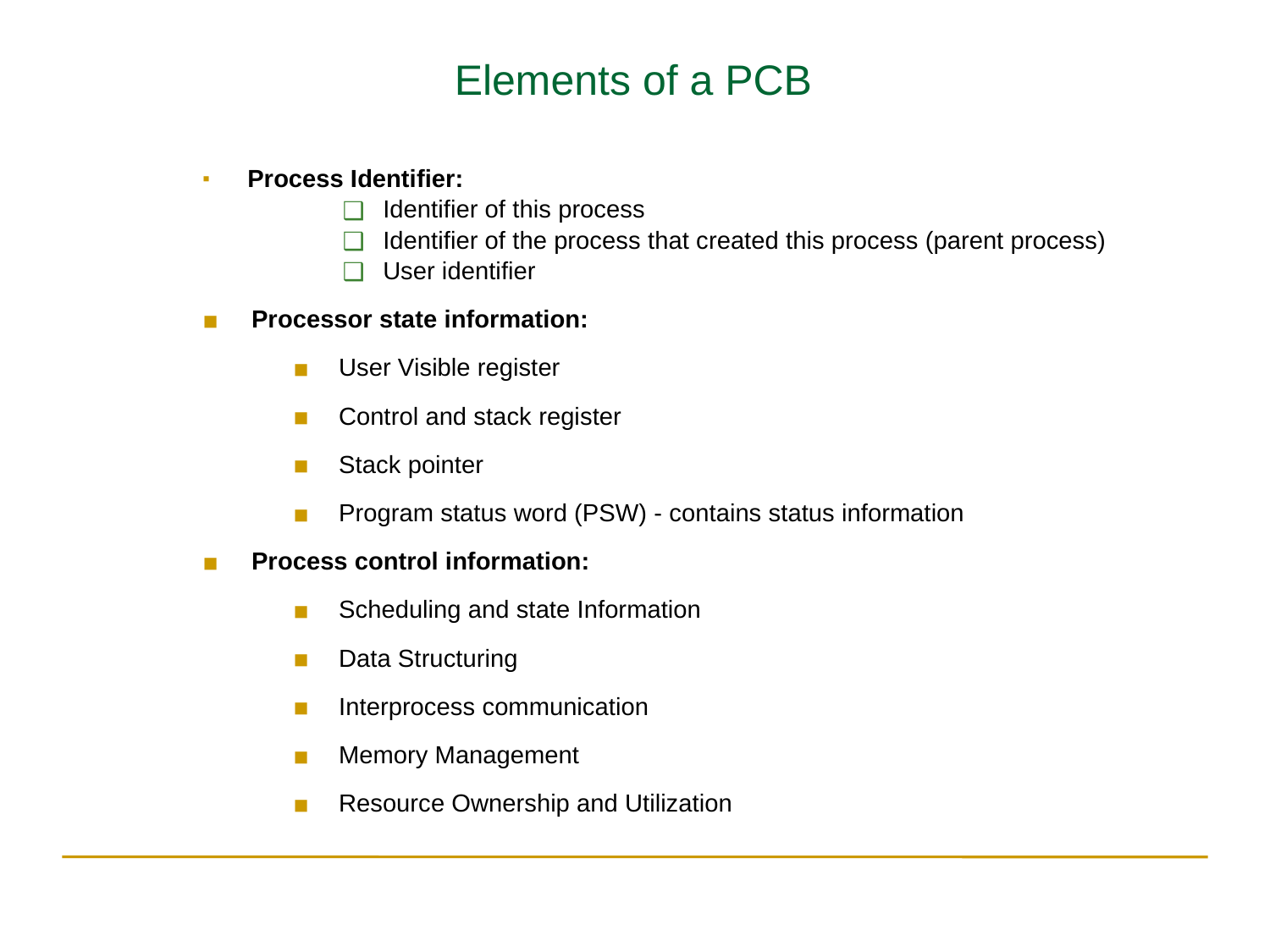

Elements of a PCB

 Process Identifier:
Identifier of this process
Identifier of the process that created this process (parent process)
User identifier
 Processor state information:
User Visible register
Control and stack register
Stack pointer
Program status word (PSW) - contains status information
 Process control information:
Scheduling and state Information
Data Structuring
Interprocess communication
Memory Management
Resource Ownership and Utilization